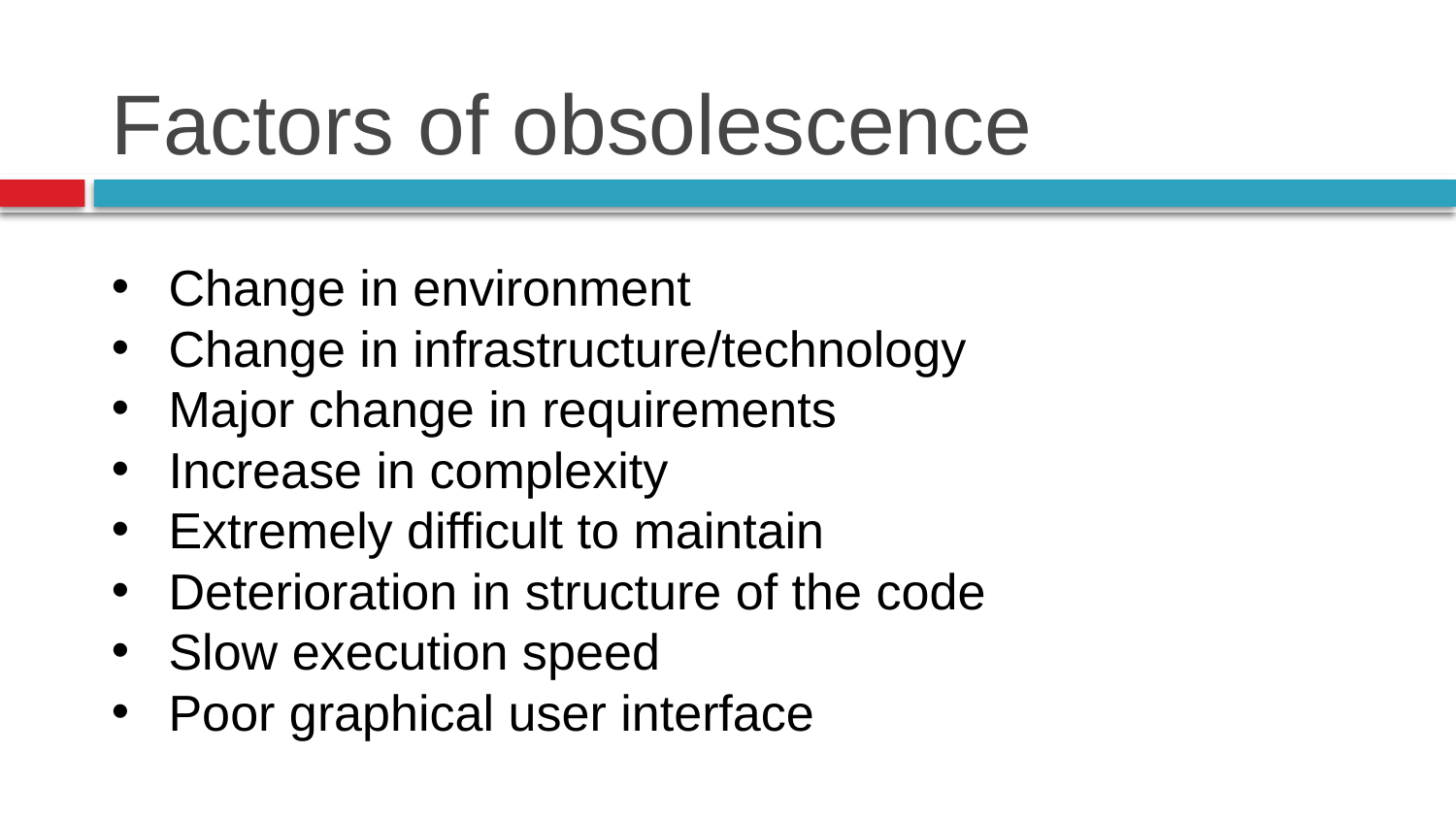

# Factors of obsolescence
Change in environment
Change in infrastructure/technology
Major change in requirements
Increase in complexity
Extremely difficult to maintain
Deterioration in structure of the code
Slow execution speed
Poor graphical user interface